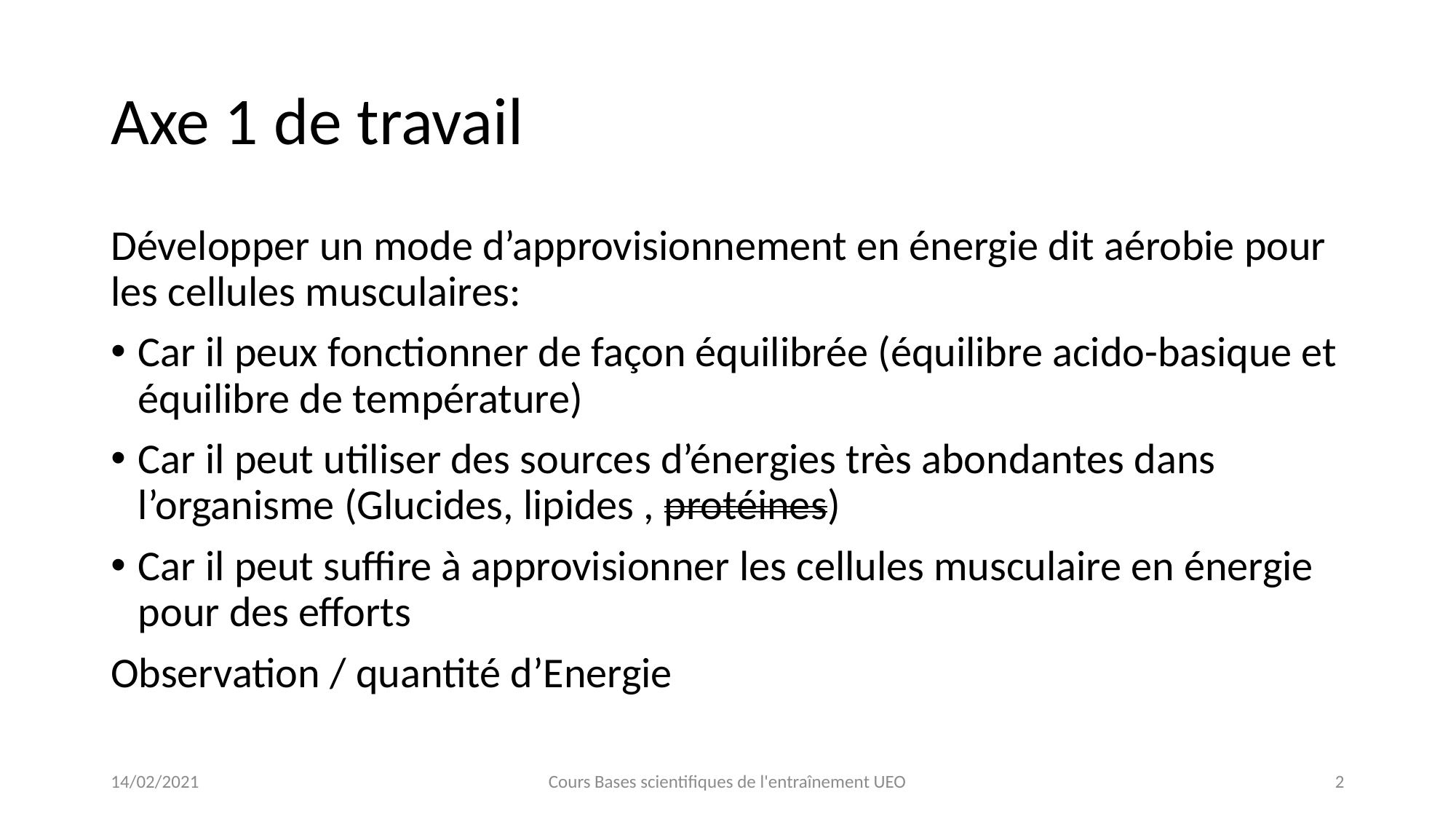

# Axe 1 de travail
Développer un mode d’approvisionnement en énergie dit aérobie pour les cellules musculaires:
Car il peux fonctionner de façon équilibrée (équilibre acido-basique et équilibre de température)
Car il peut utiliser des sources d’énergies très abondantes dans l’organisme (Glucides, lipides , protéines)
Car il peut suffire à approvisionner les cellules musculaire en énergie pour des efforts
Observation / quantité d’Energie
14/02/2021
Cours Bases scientifiques de l'entraînement UEO
2